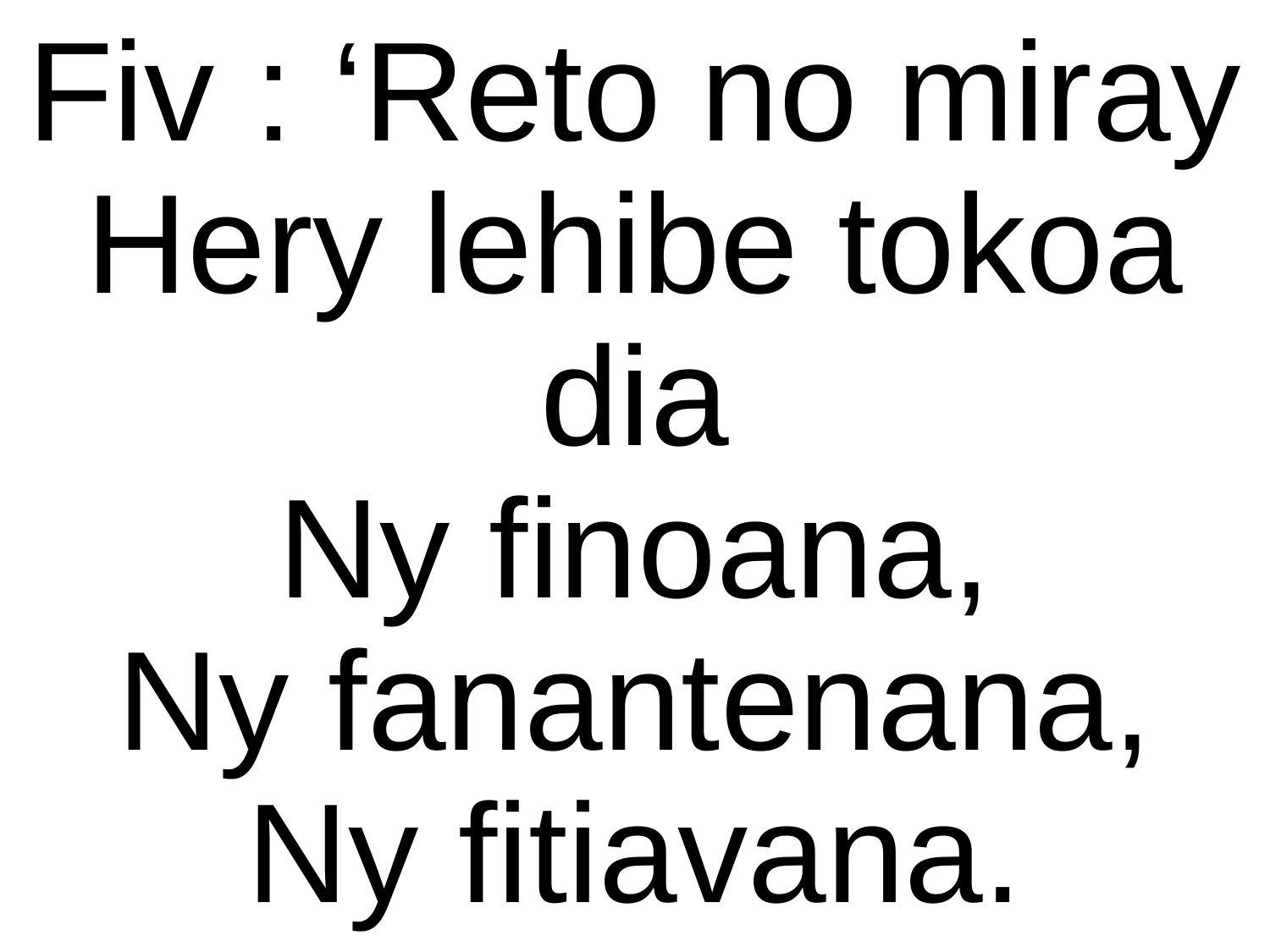

Fiv : ‘Reto no miray
Hery lehibe tokoa dia
Ny finoana,
Ny fanantenana,
Ny fitiavana.